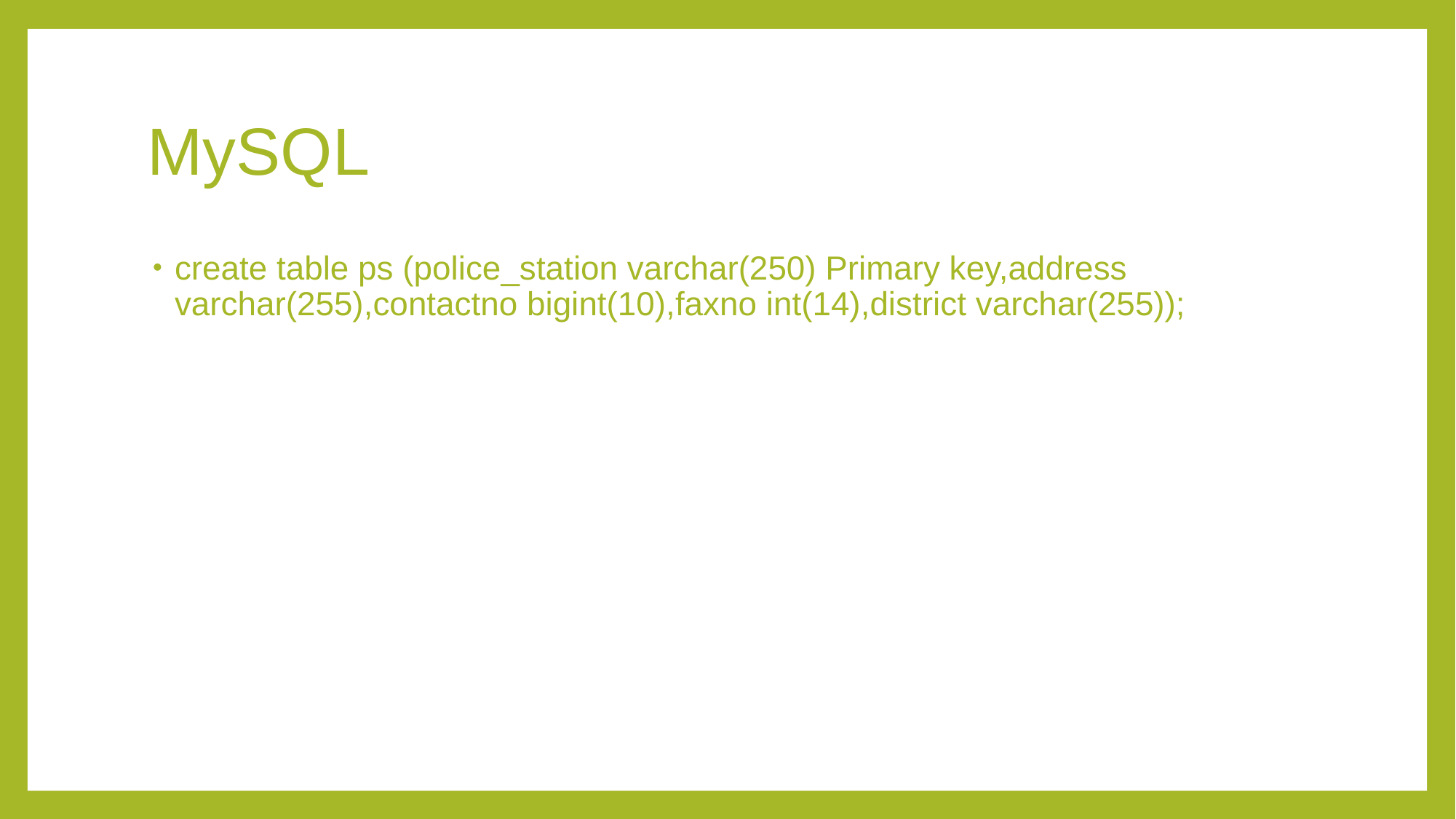

# MySQL
create table ps (police_station varchar(250) Primary key,address varchar(255),contactno bigint(10),faxno int(14),district varchar(255));